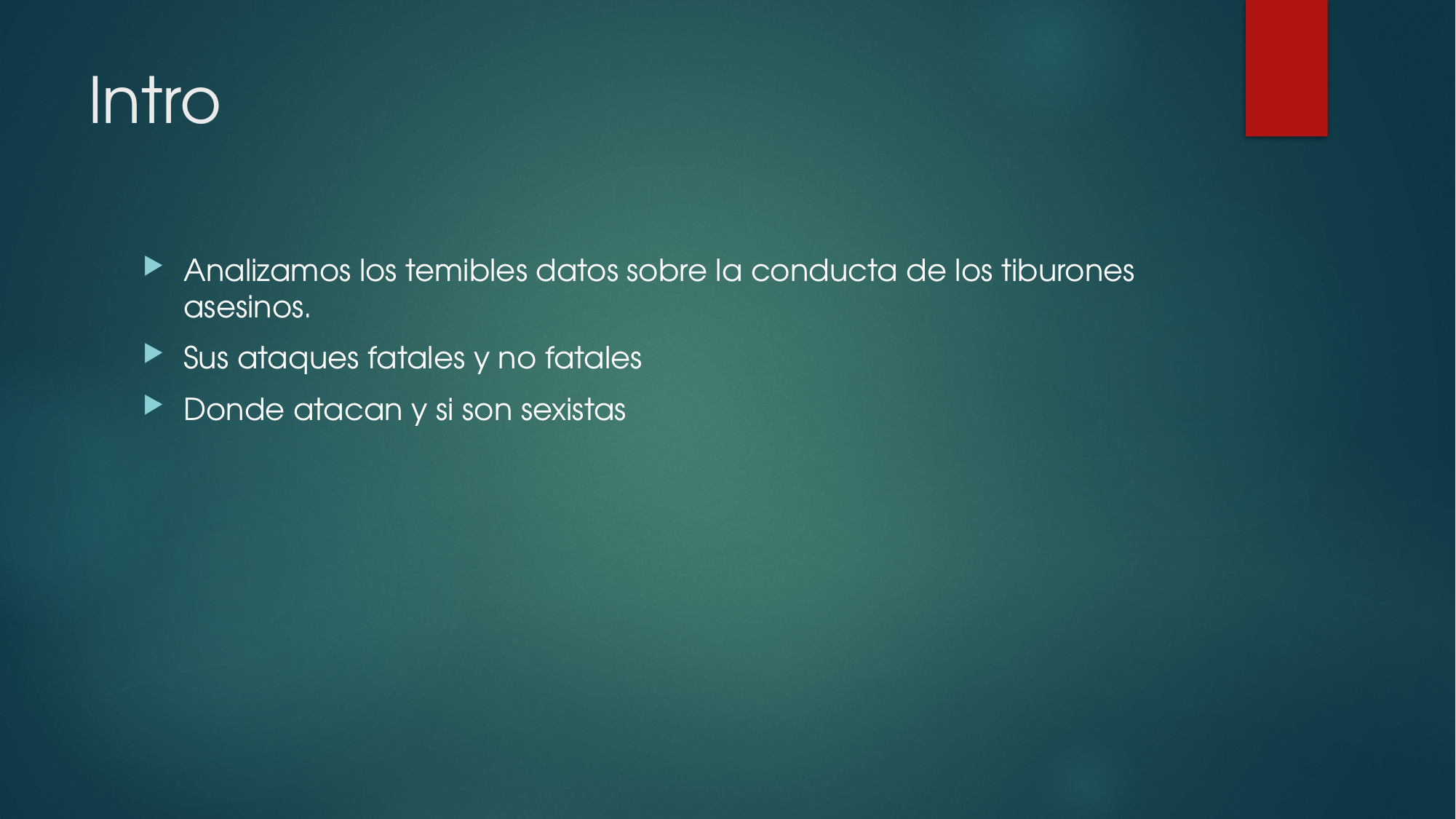

# Intro
Analizamos los temibles datos sobre la conducta de los tiburones asesinos.
Sus ataques fatales y no fatales
Donde atacan y si son sexistas